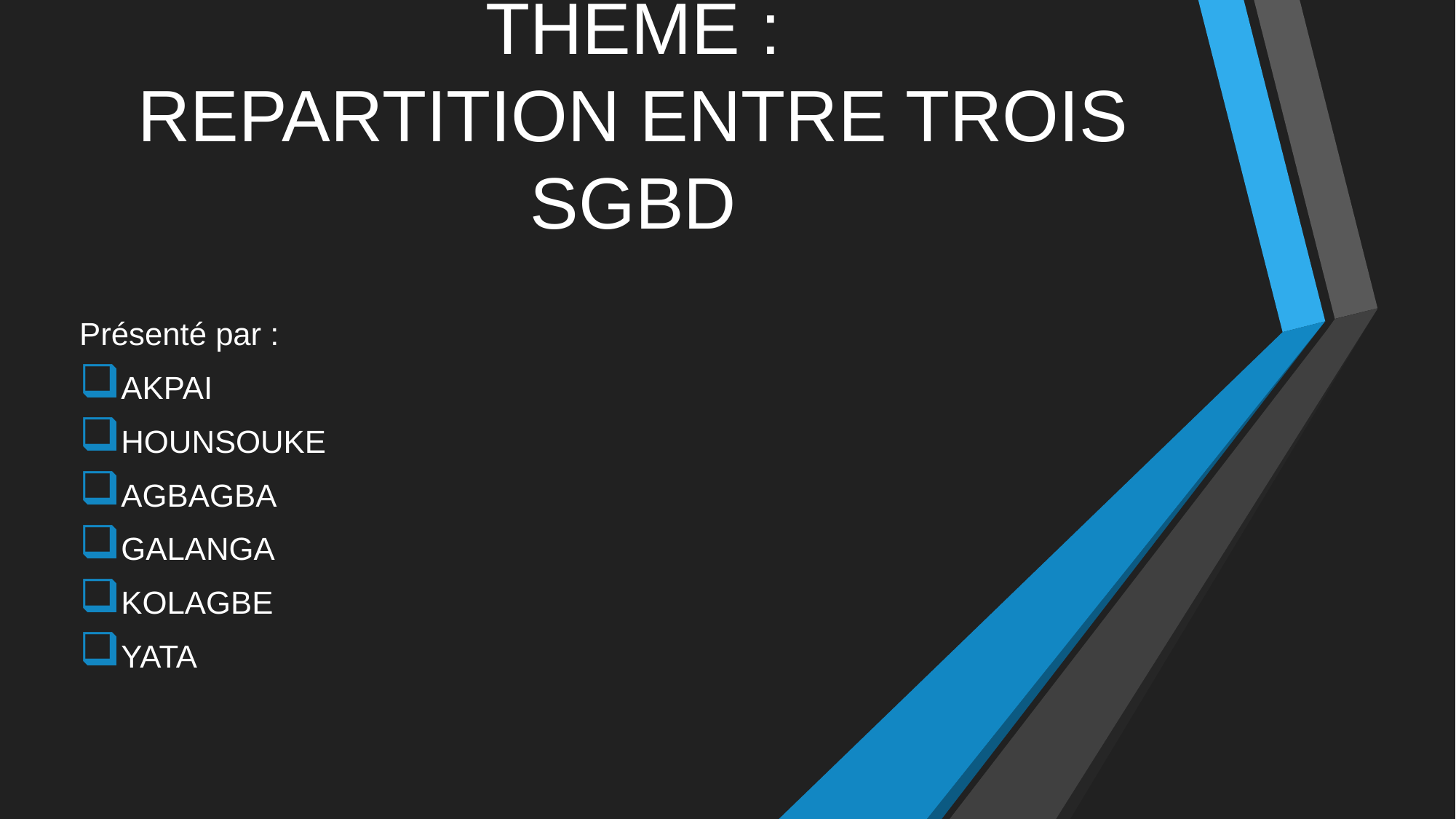

# THEME : REPARTITION ENTRE TROIS SGBD
Présenté par :
AKPAI
HOUNSOUKE
AGBAGBA
GALANGA
KOLAGBE
YATA